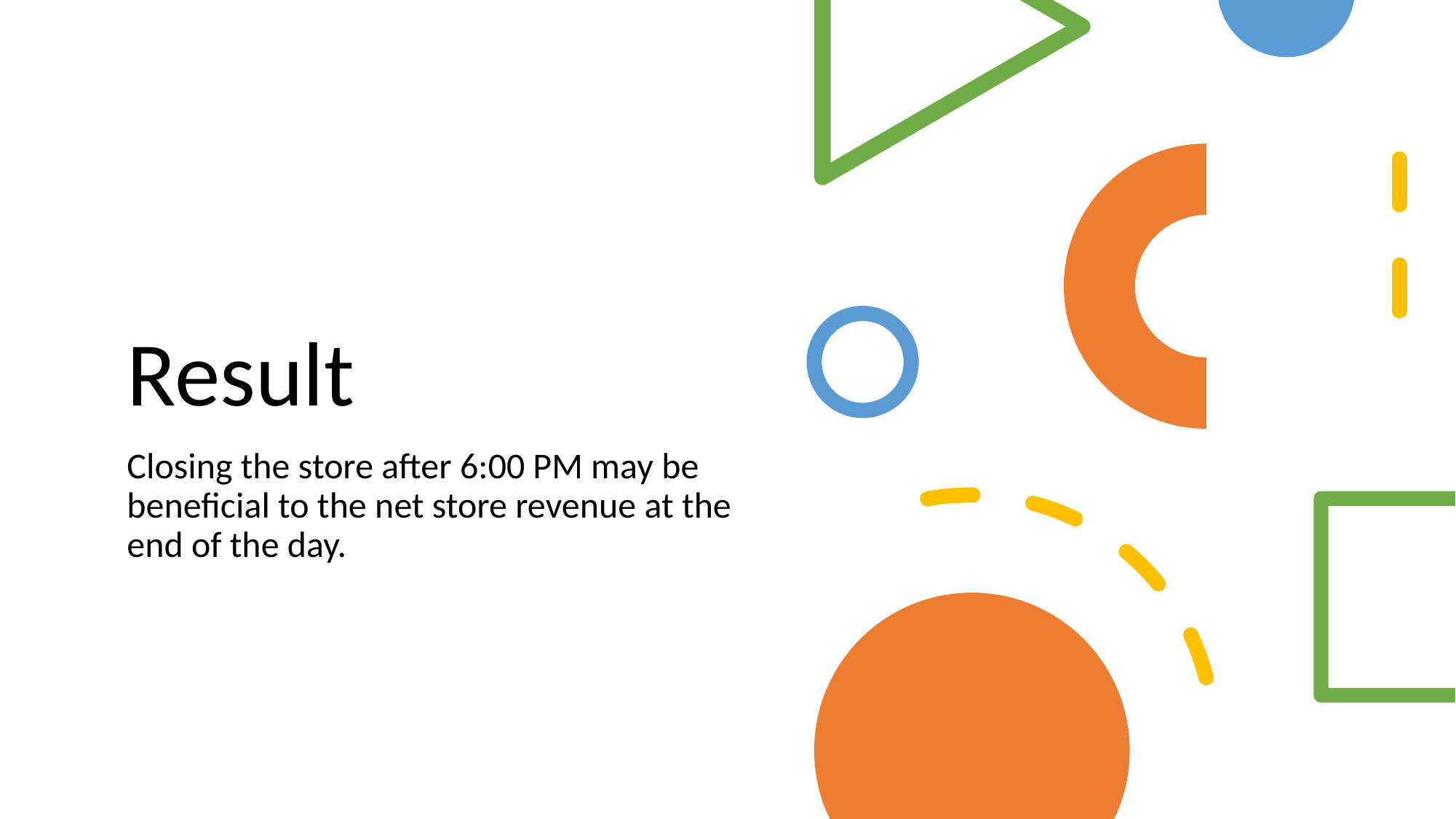

# Result

Closing the store after 6:00 PM may be beneficial to the net store revenue at the end of the day.